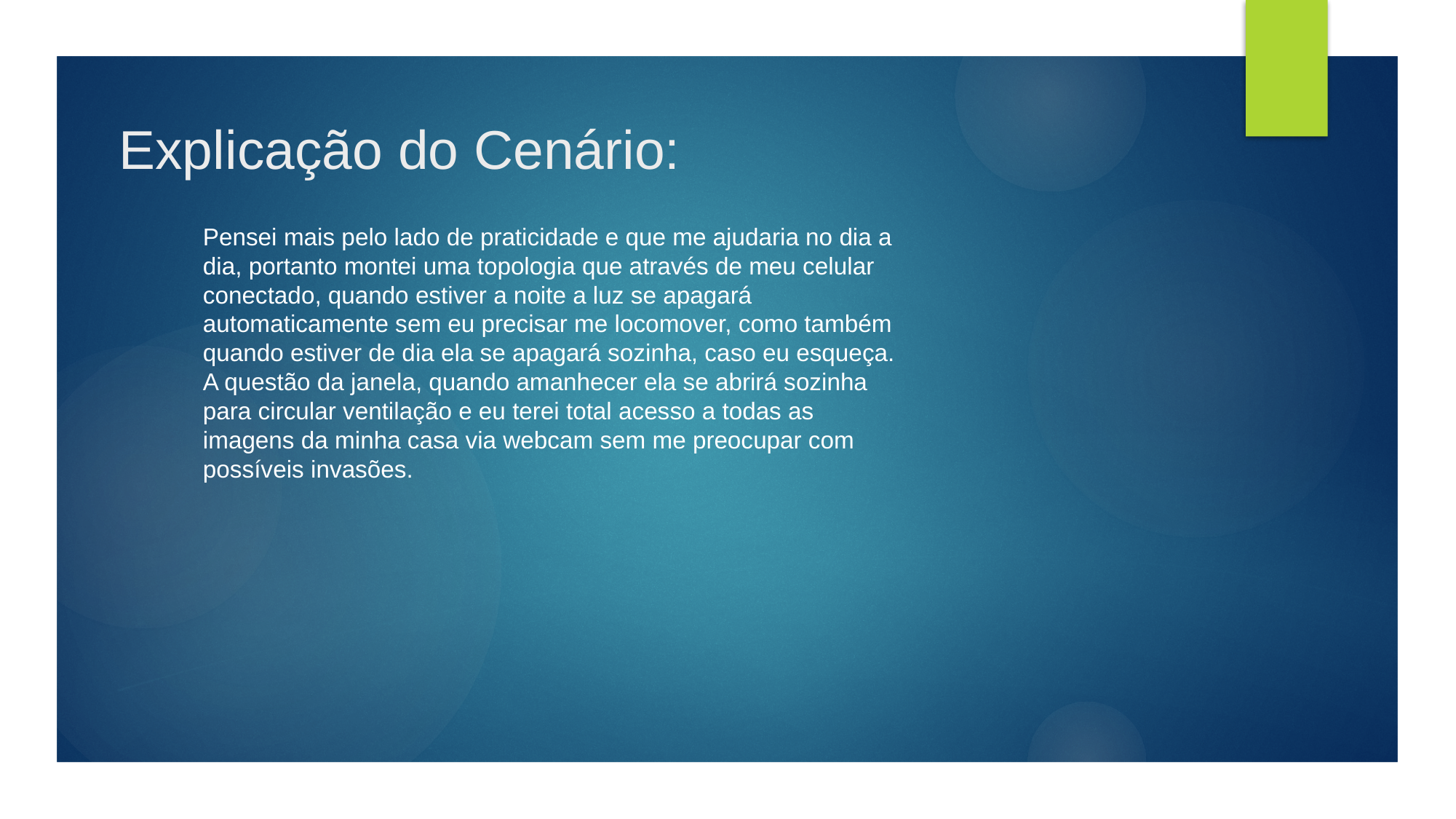

# Explicação do Cenário:
Pensei mais pelo lado de praticidade e que me ajudaria no dia a dia, portanto montei uma topologia que através de meu celular conectado, quando estiver a noite a luz se apagará automaticamente sem eu precisar me locomover, como também quando estiver de dia ela se apagará sozinha, caso eu esqueça.
A questão da janela, quando amanhecer ela se abrirá sozinha para circular ventilação e eu terei total acesso a todas as imagens da minha casa via webcam sem me preocupar com possíveis invasões.